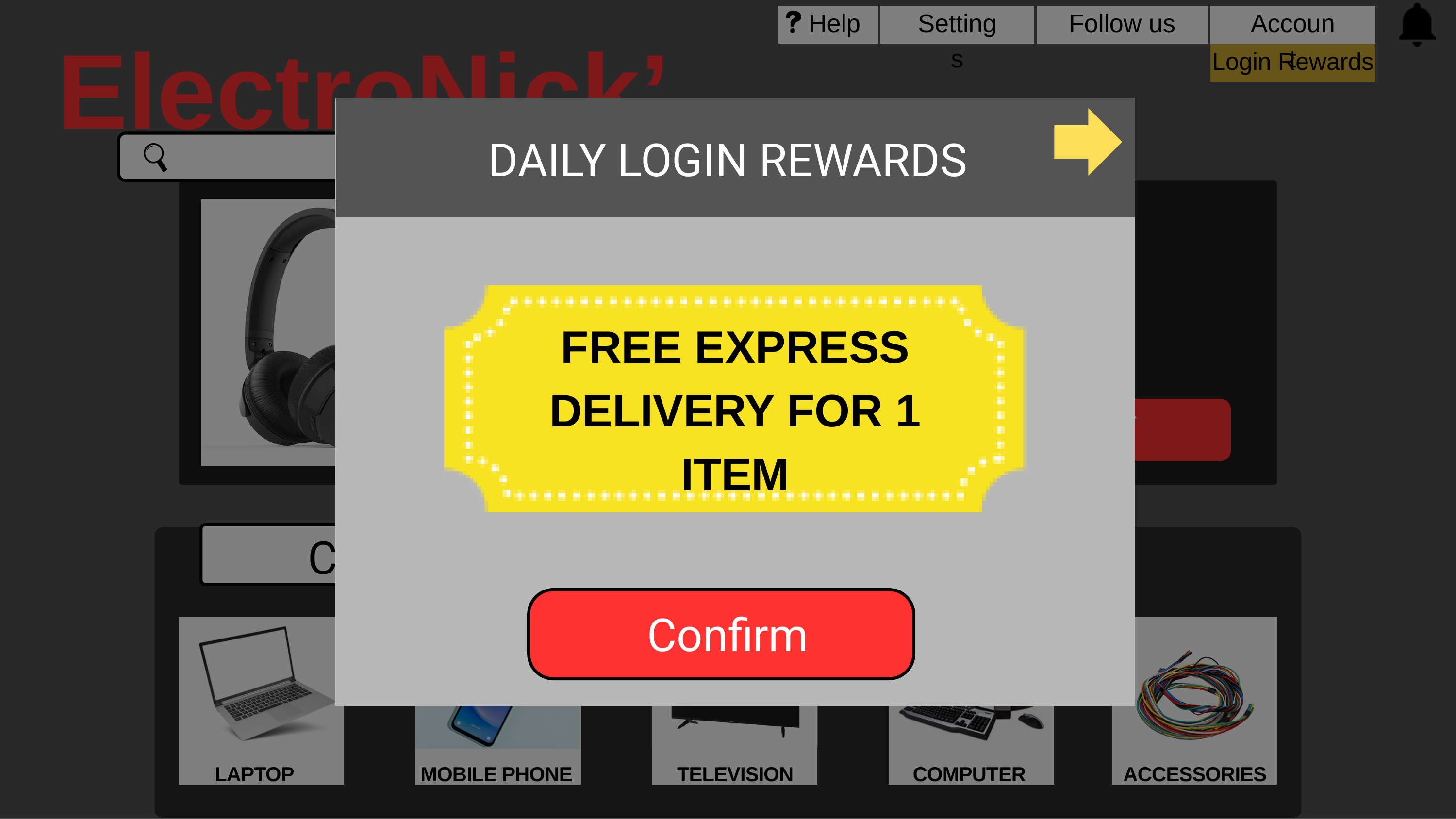

ElectroNick’s
Help
Settings
Follow us
Account

Login Rewards

DAILY LOGIN REWARDS

FEATURED

PHILIPS HEADPHONES
₱ 400.00
600 in stock
Fast shipping

-40%
FREE EXPRESS DELIVERY FOR 1 ITEM
BUY

4.9

Categories

Confirm

LAPTOP
MOBILE PHONE
TELEVISION
COMPUTER
ACCESSORIES